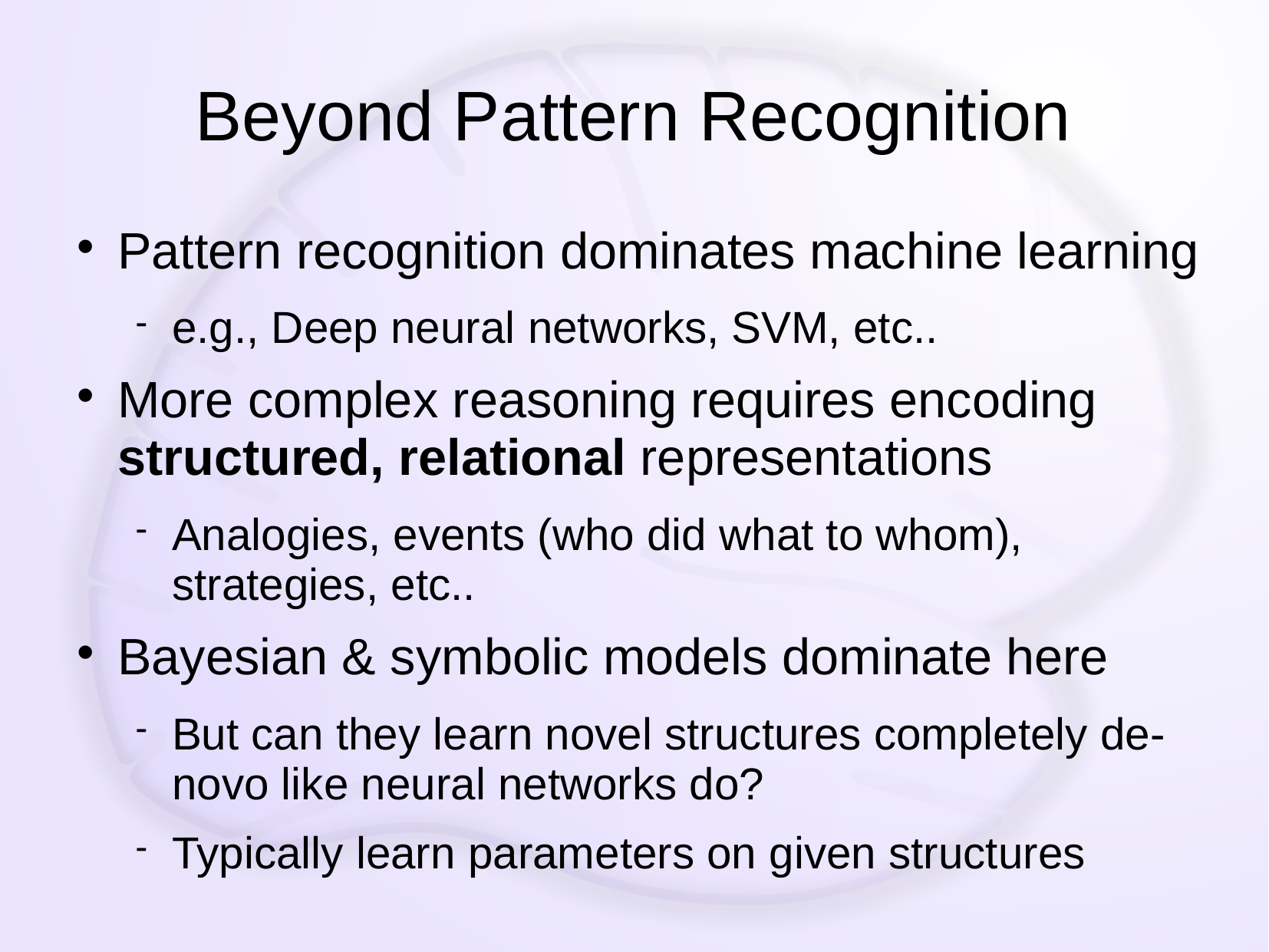

# Beyond Pattern Recognition
Pattern recognition dominates machine learning
e.g., Deep neural networks, SVM, etc..
More complex reasoning requires encoding structured, relational representations
Analogies, events (who did what to whom), strategies, etc..
Bayesian & symbolic models dominate here
But can they learn novel structures completely de-novo like neural networks do?
Typically learn parameters on given structures